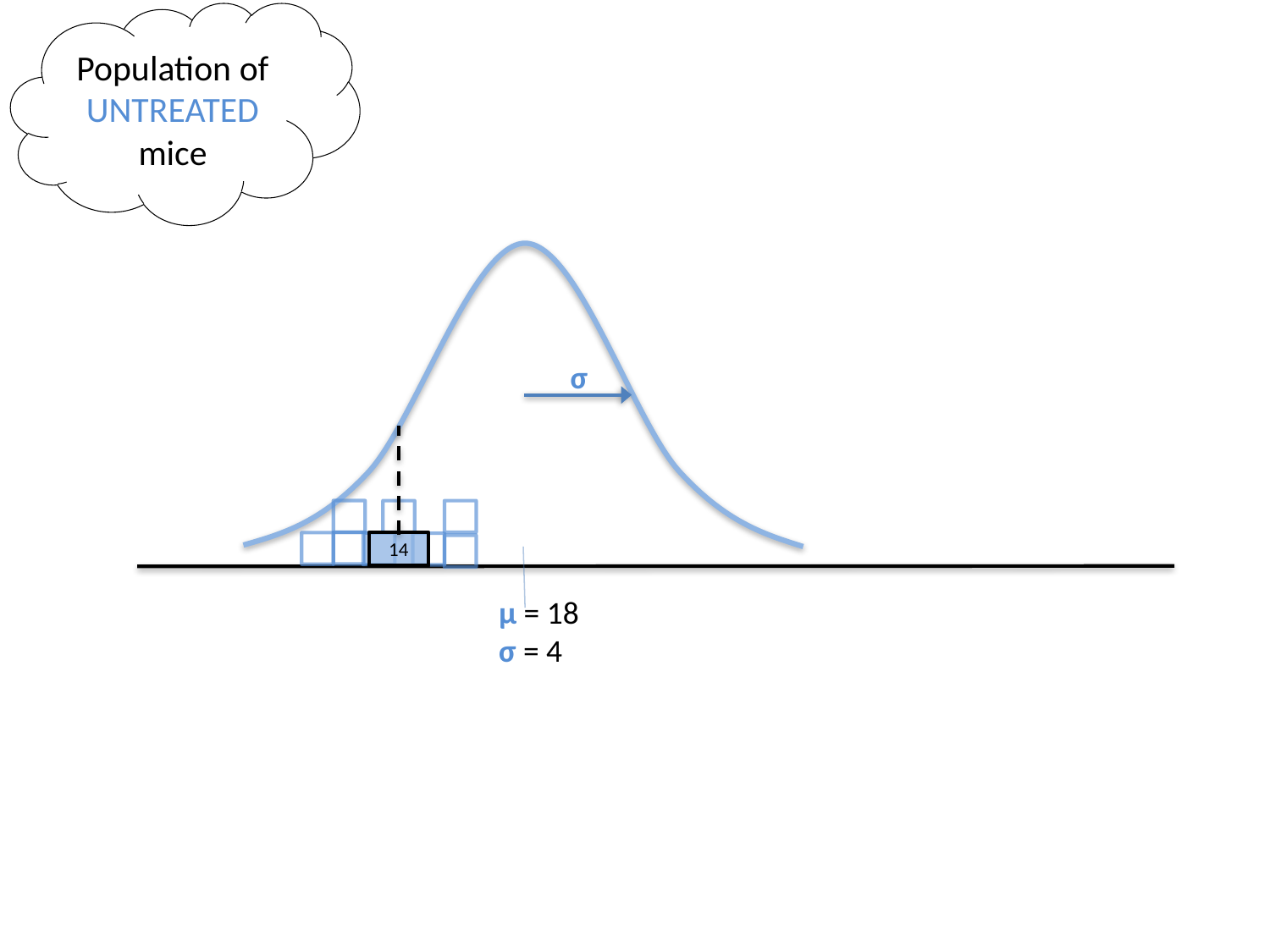

Population of UNTREATED mice

σ

14

µ = 18
σ = 4